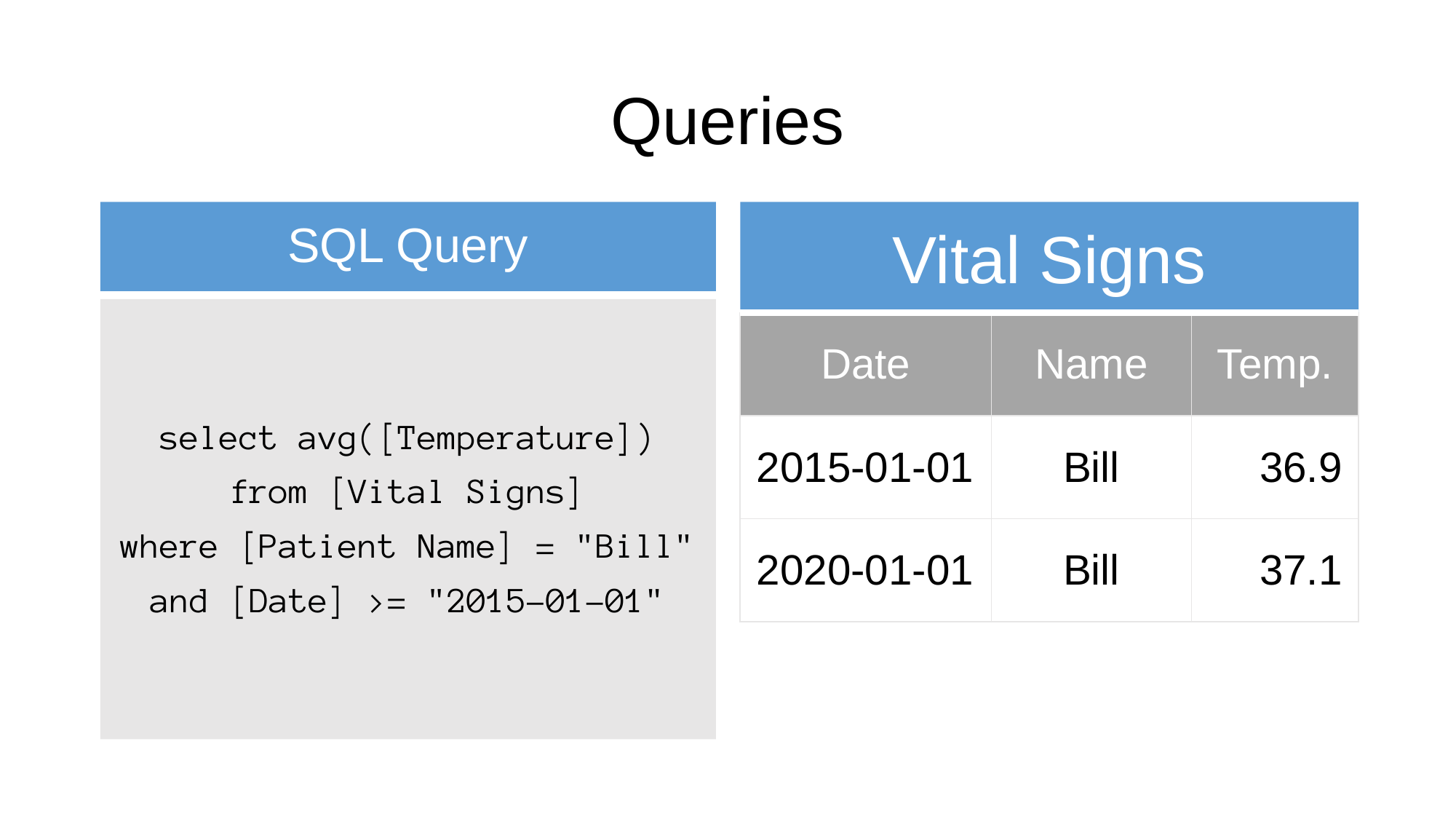

# Queries
SQL Query
Vital Signs
| Date | Name | Temp. |
| --- | --- | --- |
| 2015-01-01 | Bill | 36.9 |
| 2020-01-01 | Bill | 37.1 |
select avg([Temperature])
from [Vital Signs]
where [Patient Name] = "Bill"
and [Date] >= "2015-01-01"